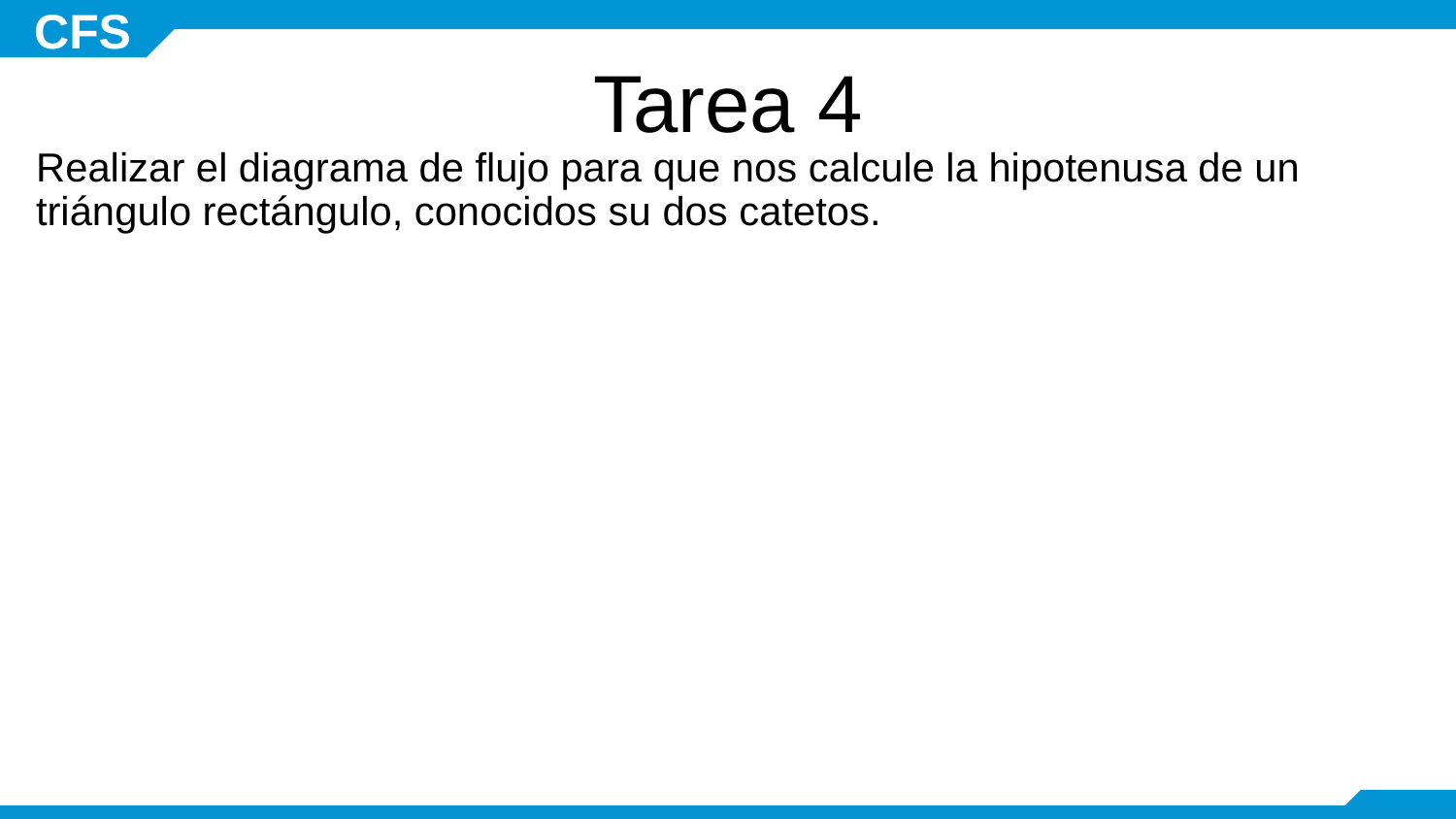

# Tarea 4

Realizar el diagrama de flujo para que nos calcule la hipotenusa de un triángulo rectángulo, conocidos su dos catetos.